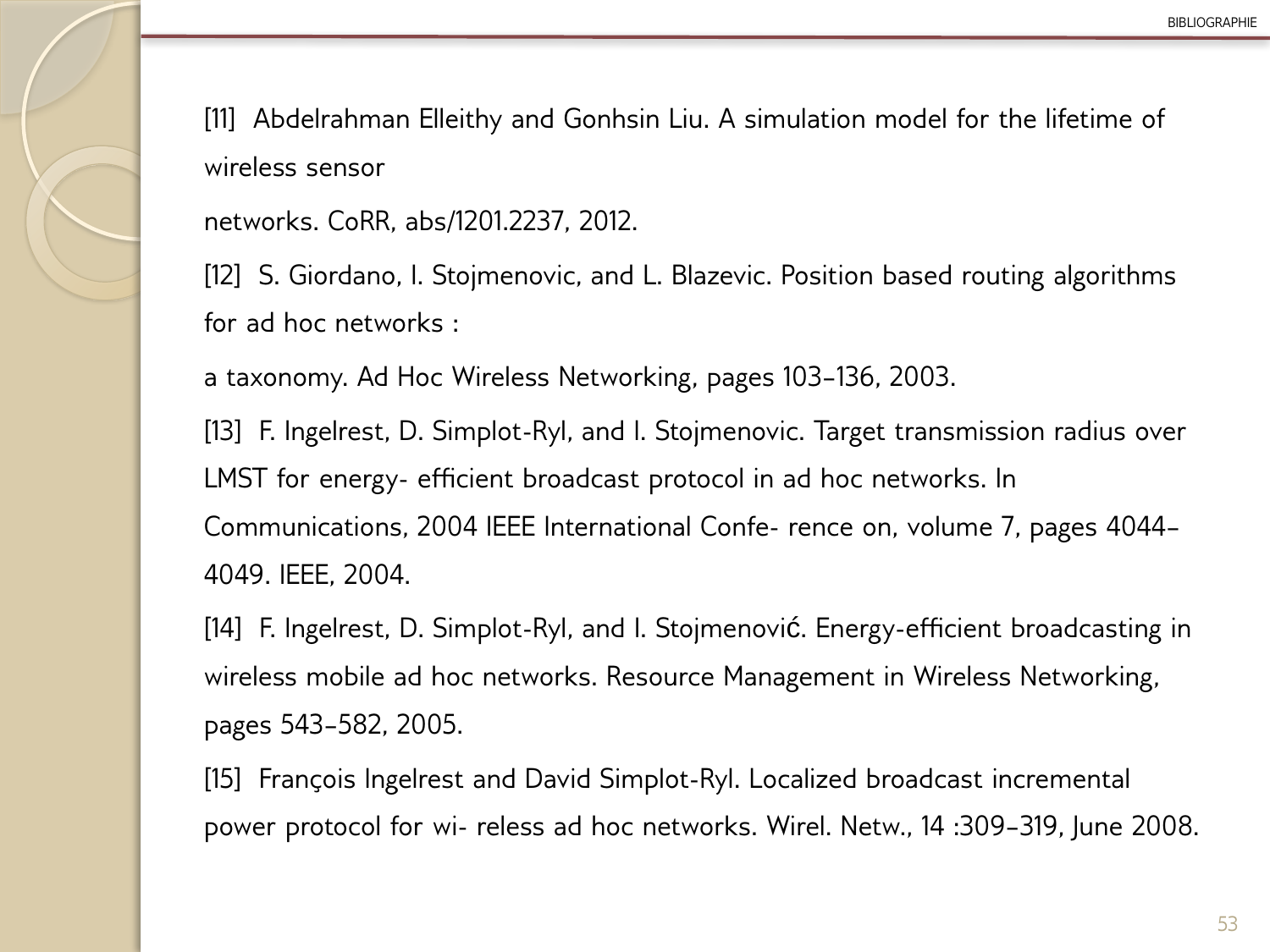

Bibliographie
[11]  Abdelrahman Elleithy and Gonhsin Liu. A simulation model for the lifetime of wireless sensor
networks. CoRR, abs/1201.2237, 2012.
[12]  S. Giordano, I. Stojmenovic, and L. Blazevic. Position based routing algorithms for ad hoc networks :
a taxonomy. Ad Hoc Wireless Networking, pages 103–136, 2003.
[13]  F. Ingelrest, D. Simplot-Ryl, and I. Stojmenovic. Target transmission radius over LMST for energy- efficient broadcast protocol in ad hoc networks. In Communications, 2004 IEEE International Confe- rence on, volume 7, pages 4044–4049. IEEE, 2004.
[14]  F. Ingelrest, D. Simplot-Ryl, and I. Stojmenović. Energy-efficient broadcasting in wireless mobile ad hoc networks. Resource Management in Wireless Networking, pages 543–582, 2005.
[15]  François Ingelrest and David Simplot-Ryl. Localized broadcast incremental power protocol for wi- reless ad hoc networks. Wirel. Netw., 14 :309–319, June 2008.
53